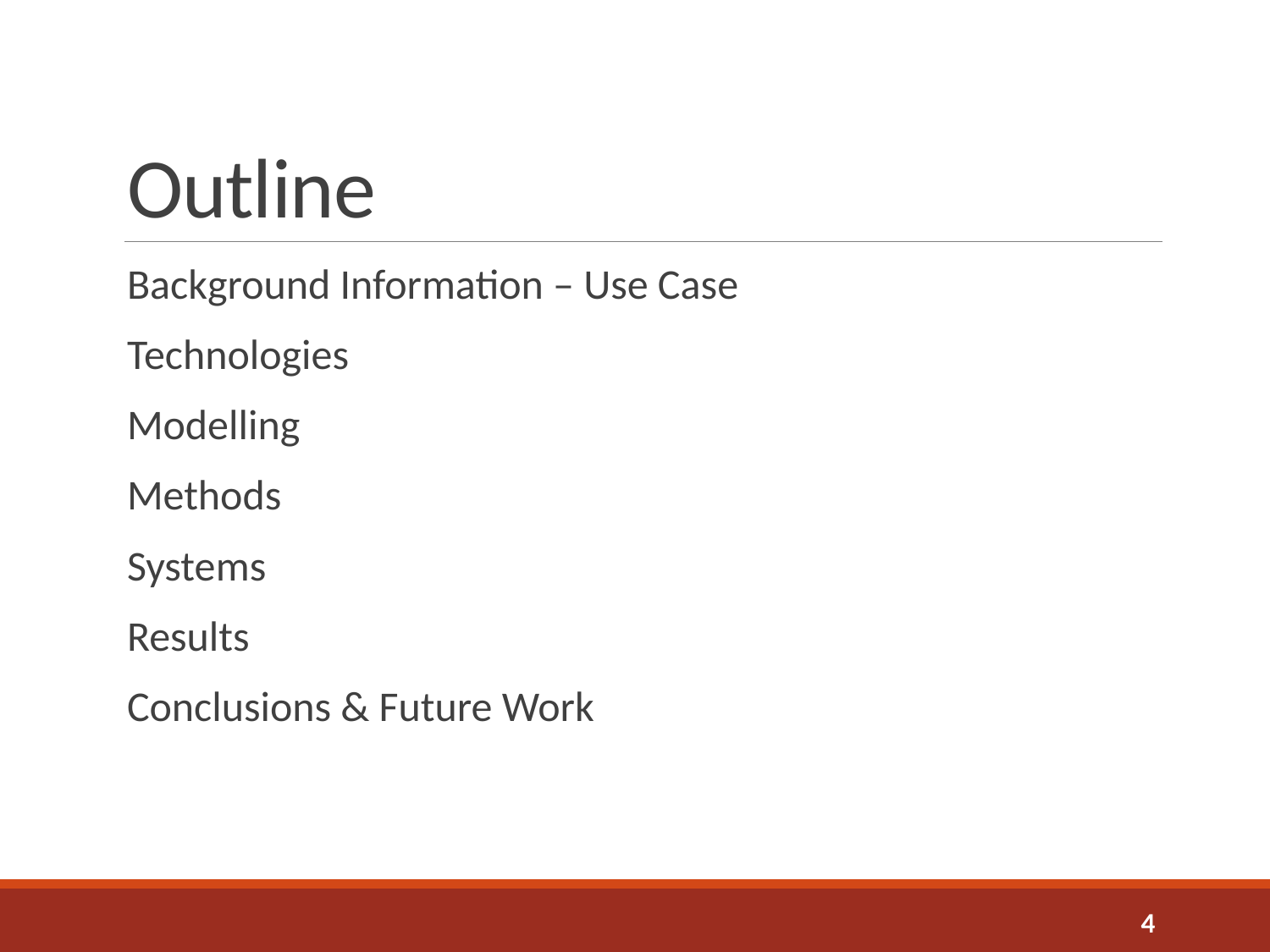

# Outline
Background Information – Use Case
Technologies
Modelling
Methods
Systems
Results
Conclusions & Future Work
4